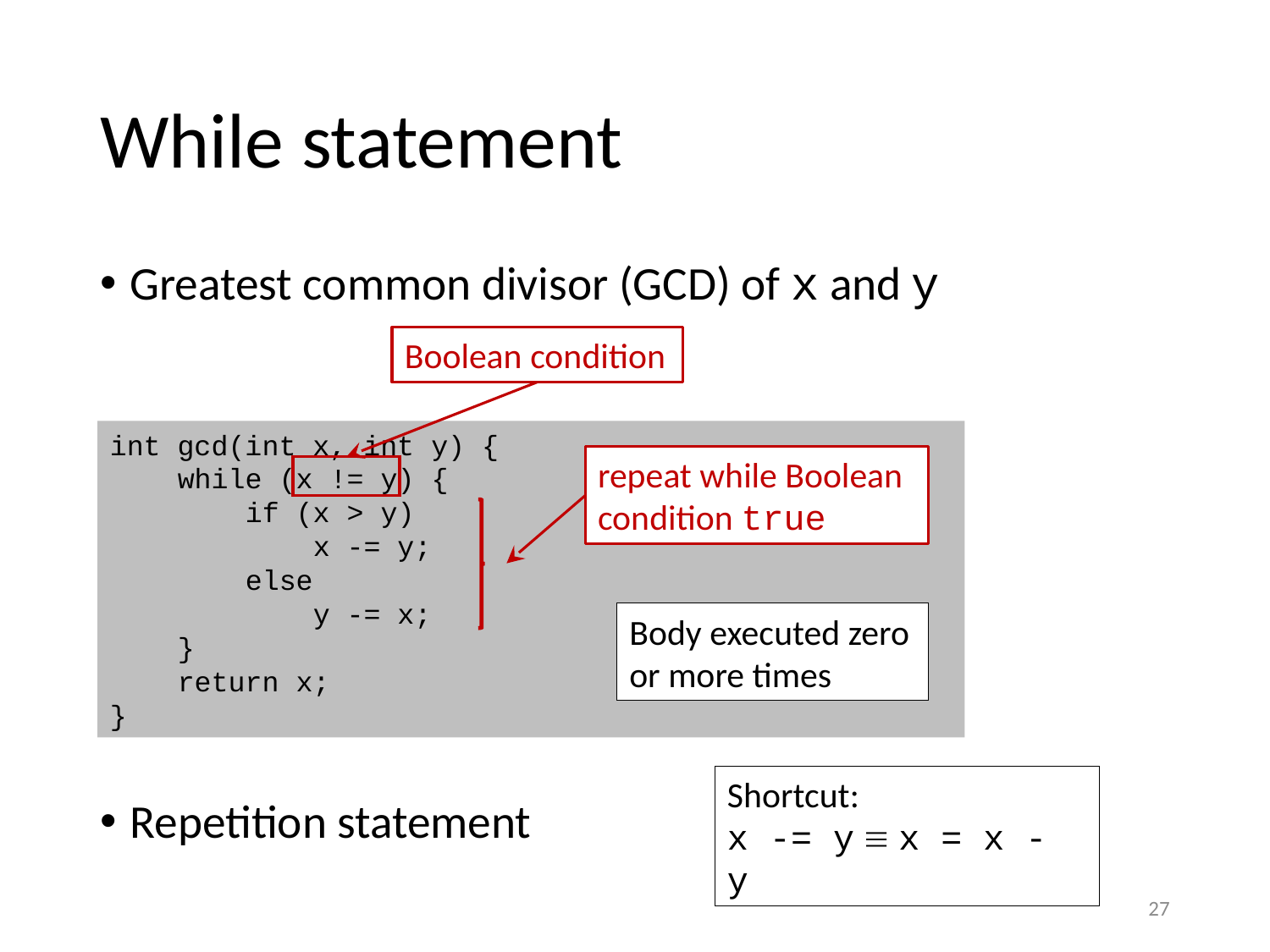

# While statement
Greatest common divisor (GCD) of x and y

Repetition statement
Boolean condition

int gcd(int x, int y) {
    while (x != y) {
        if (x > y)
            x -= y;
        else
            y -= x;
    }
    return x;
}
repeat while Boolean condition true

Body executed zero or more times
Shortcut:
x -= y ≡ x = x - y
27